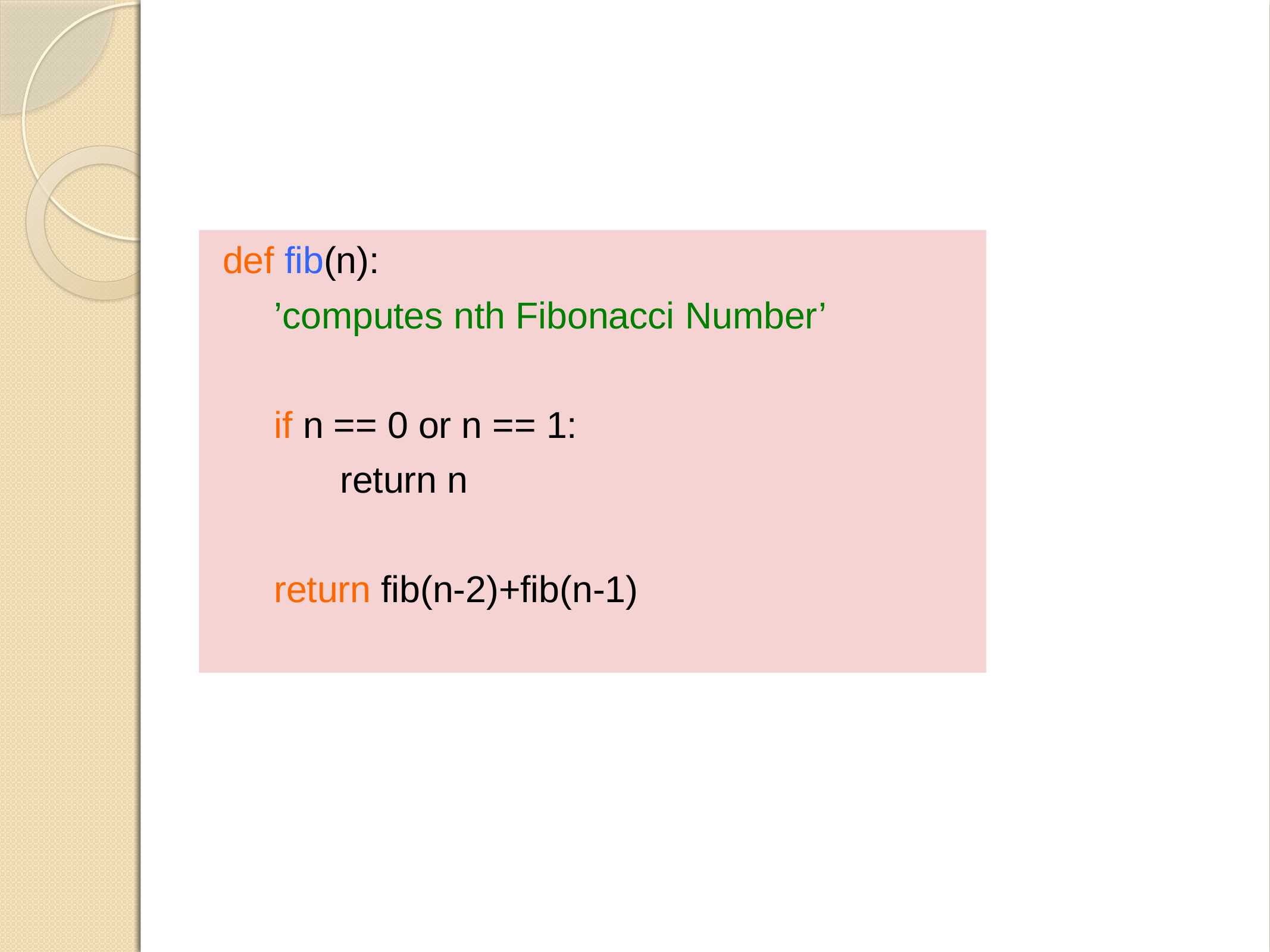

def fib(n):
     ’computes nth Fibonacci Number’

     if n == 0 or n == 1:
 	   return n

     return fib(n-2)+fib(n-1)